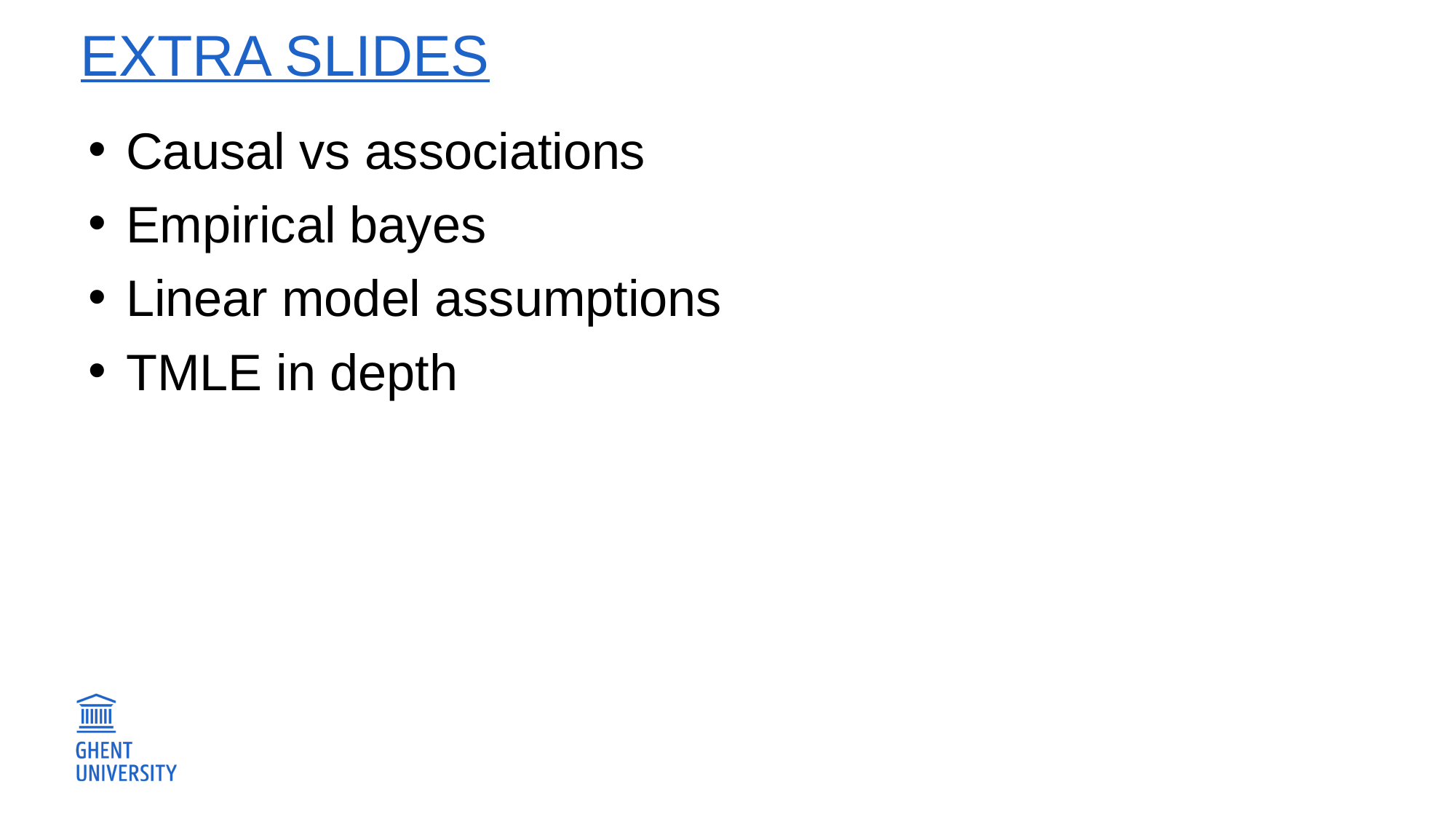

# Extra slides
Causal vs associations
Empirical bayes
Linear model assumptions
TMLE in depth